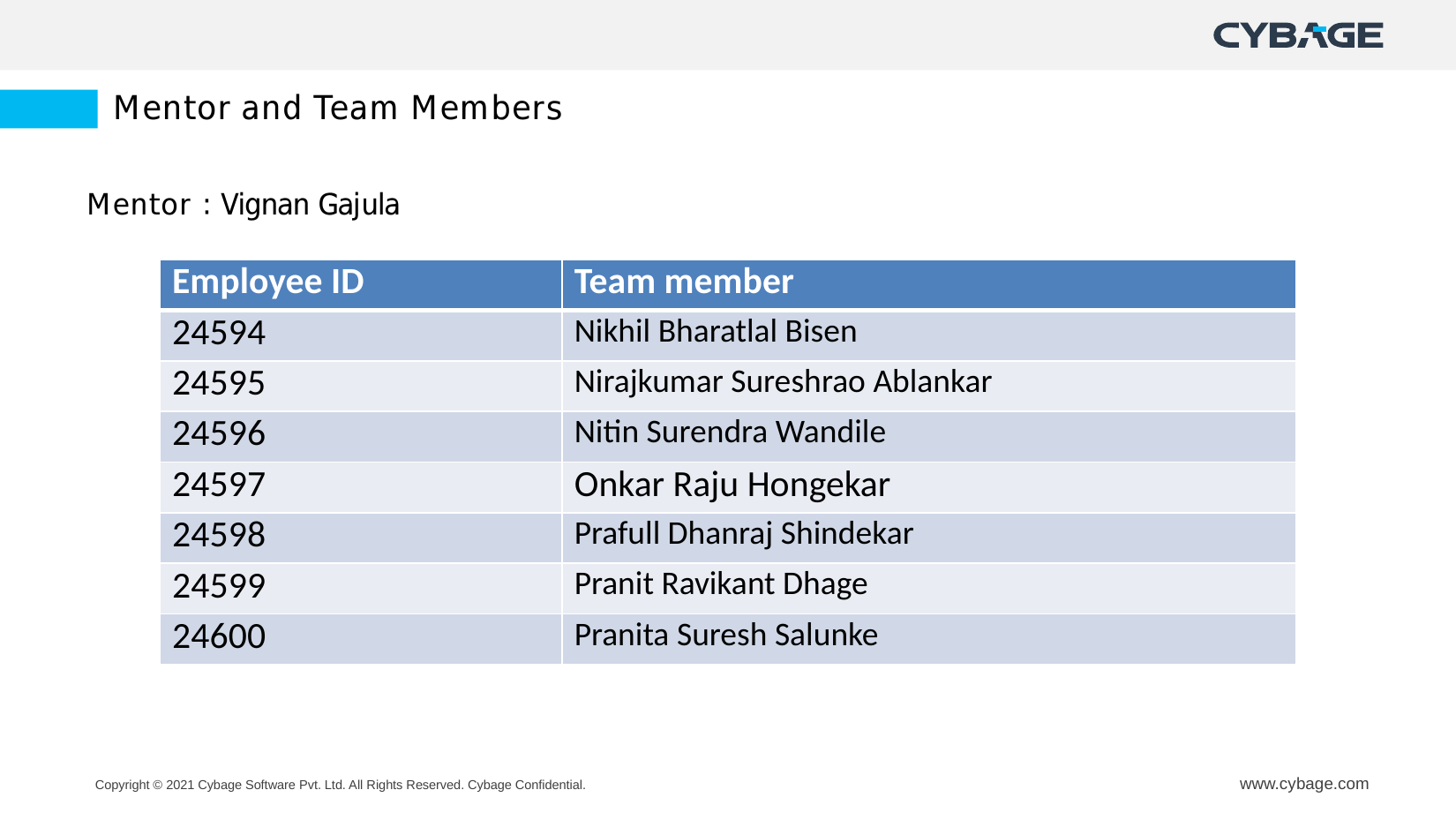

# Mentor and Team Members
Mentor : Vignan Gajula

| Employee ID | Team member |
| --- | --- |
| 24594 | Nikhil Bharatlal Bisen |
| 24595 | Nirajkumar Sureshrao Ablankar |
| 24596 | Nitin Surendra Wandile |
| 24597 | Onkar Raju Hongekar |
| 24598 | Prafull Dhanraj Shindekar |
| 24599 | Pranit Ravikant Dhage |
| 24600 | Pranita Suresh Salunke |